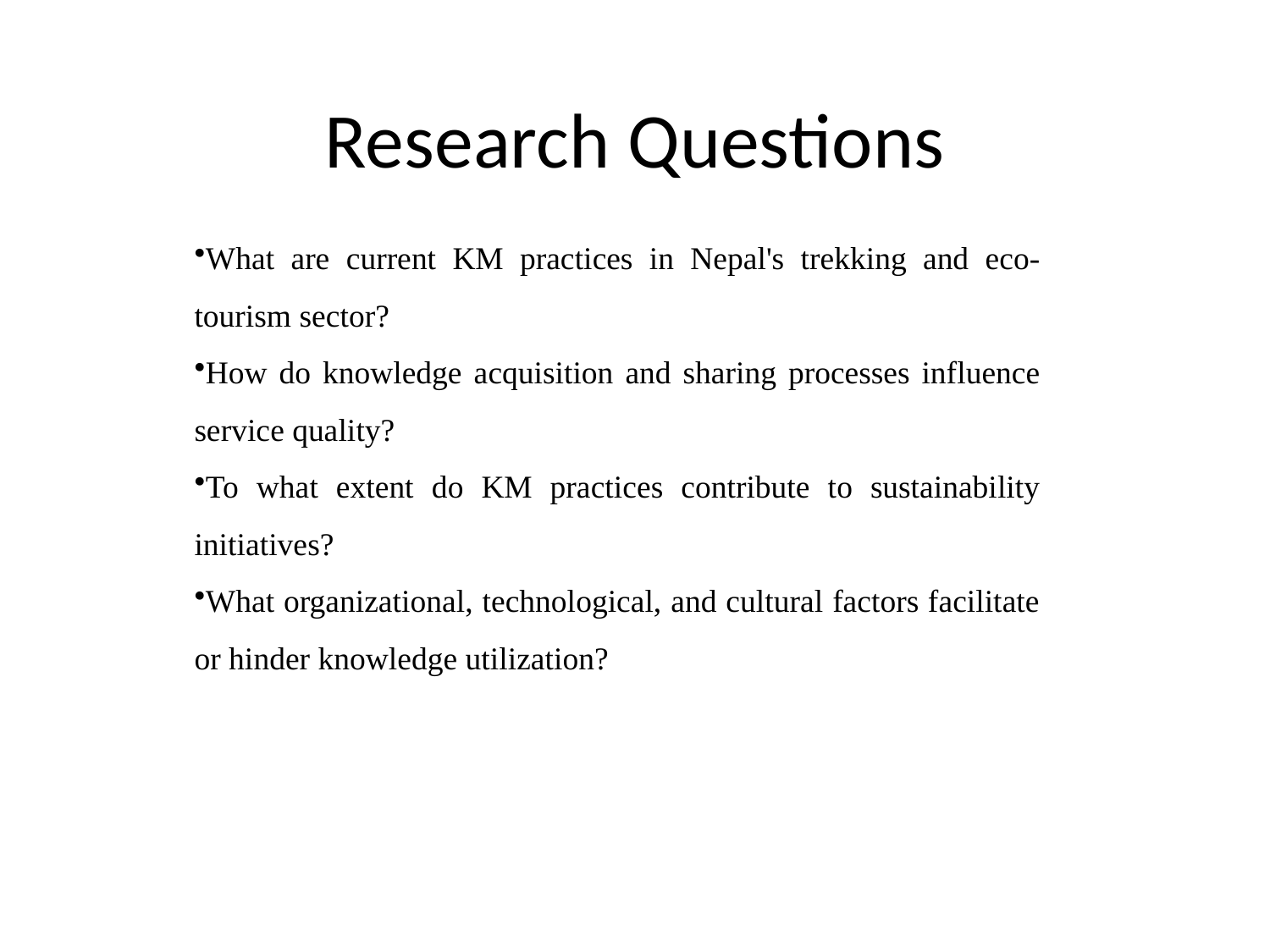

# Research Questions

What are current KM practices in Nepal's trekking and eco-tourism sector?
How do knowledge acquisition and sharing processes influence service quality?
To what extent do KM practices contribute to sustainability initiatives?
What organizational, technological, and cultural factors facilitate or hinder knowledge utilization?